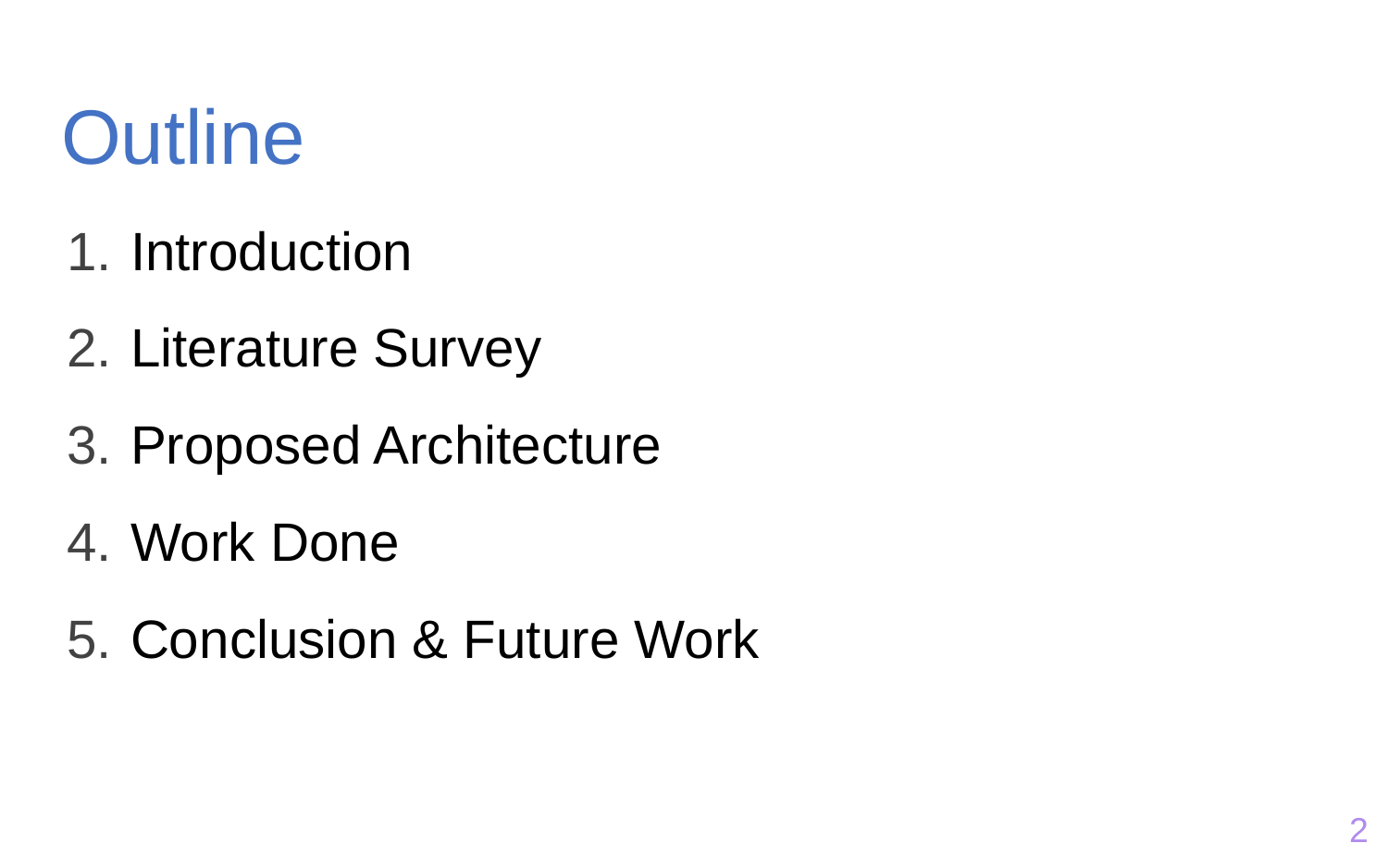

# Outline
Introduction
Literature Survey
Proposed Architecture
Work Done
Conclusion & Future Work
2